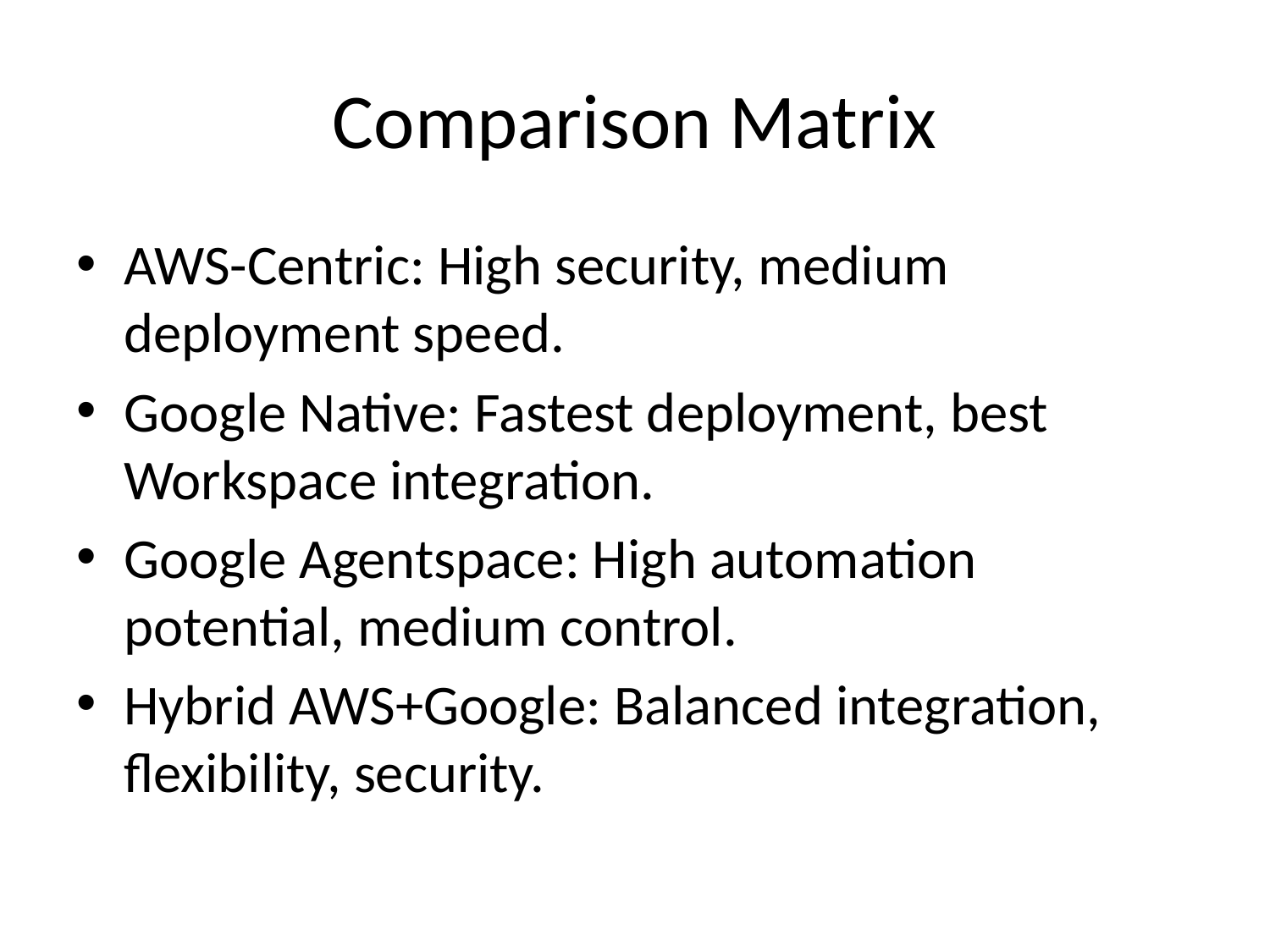

# Comparison Matrix
AWS-Centric: High security, medium deployment speed.
Google Native: Fastest deployment, best Workspace integration.
Google Agentspace: High automation potential, medium control.
Hybrid AWS+Google: Balanced integration, flexibility, security.